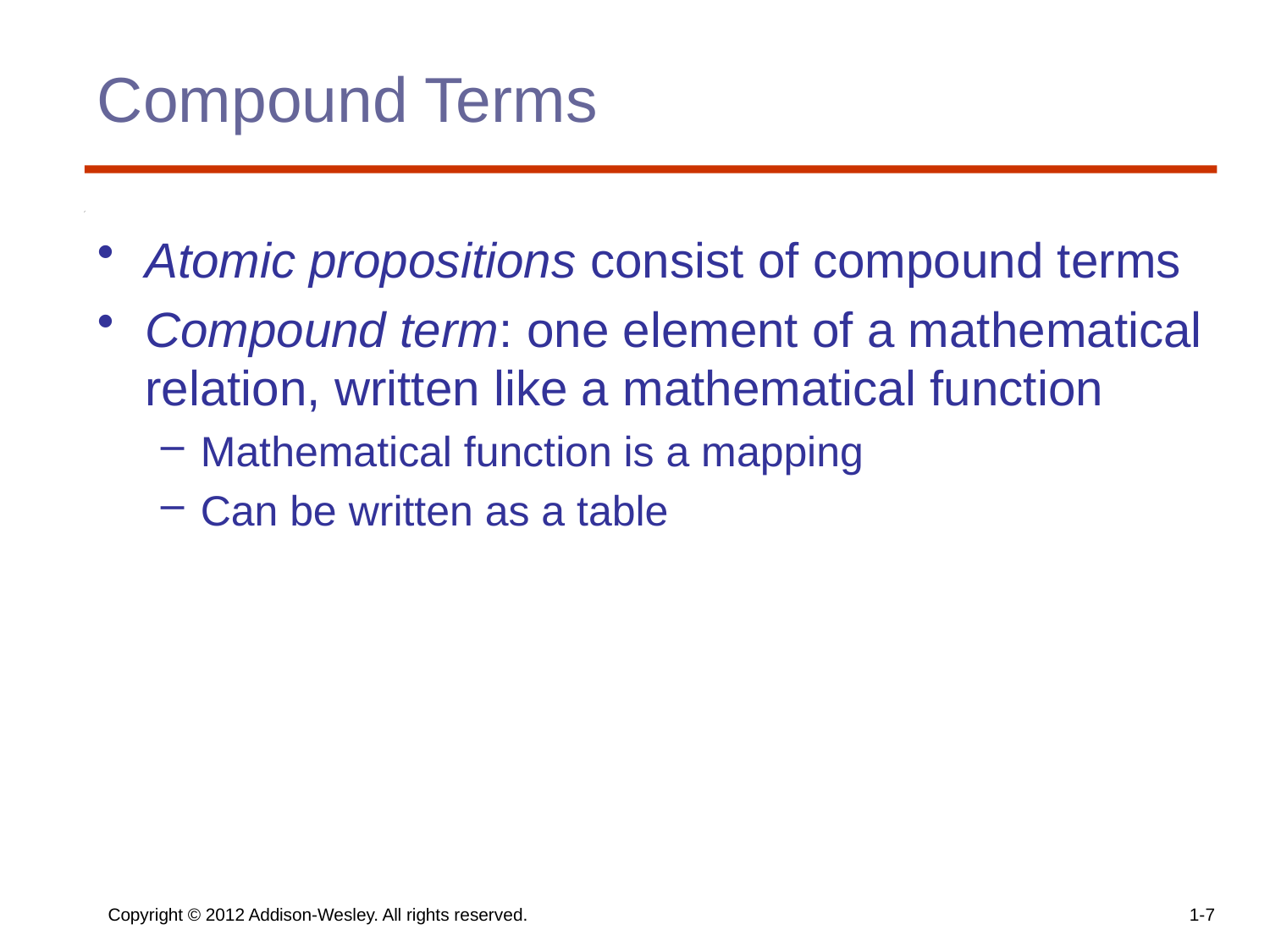

# Compound Terms
Atomic propositions consist of compound terms
Compound term: one element of a mathematical relation, written like a mathematical function
Mathematical function is a mapping
Can be written as a table
Copyright © 2012 Addison-Wesley. All rights reserved.
1-7